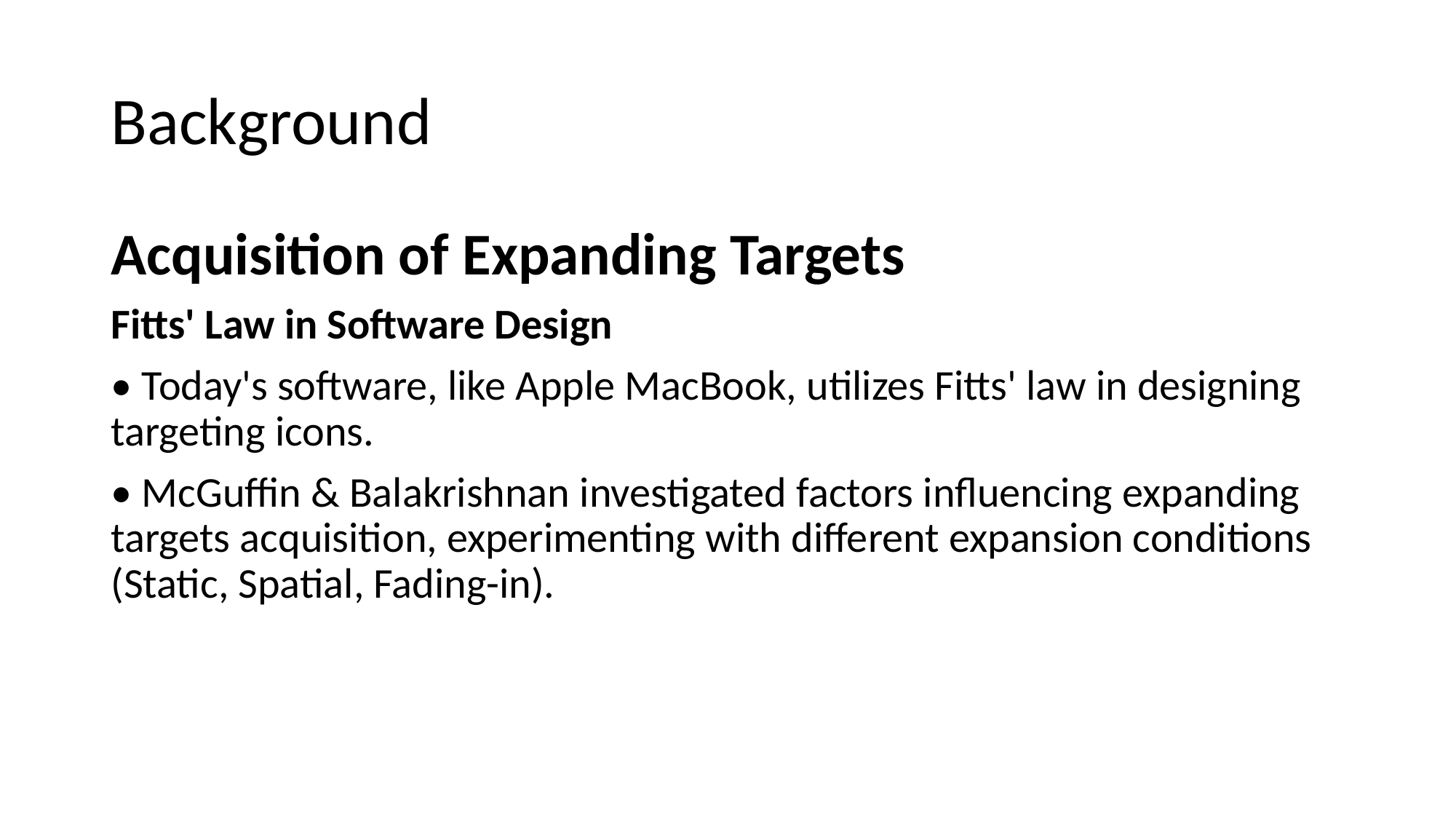

# Background
Acquisition of Expanding Targets
Fitts' Law in Software Design
• Today's software, like Apple MacBook, utilizes Fitts' law in designing targeting icons.
• McGuffin & Balakrishnan investigated factors influencing expanding targets acquisition, experimenting with different expansion conditions (Static, Spatial, Fading-in).